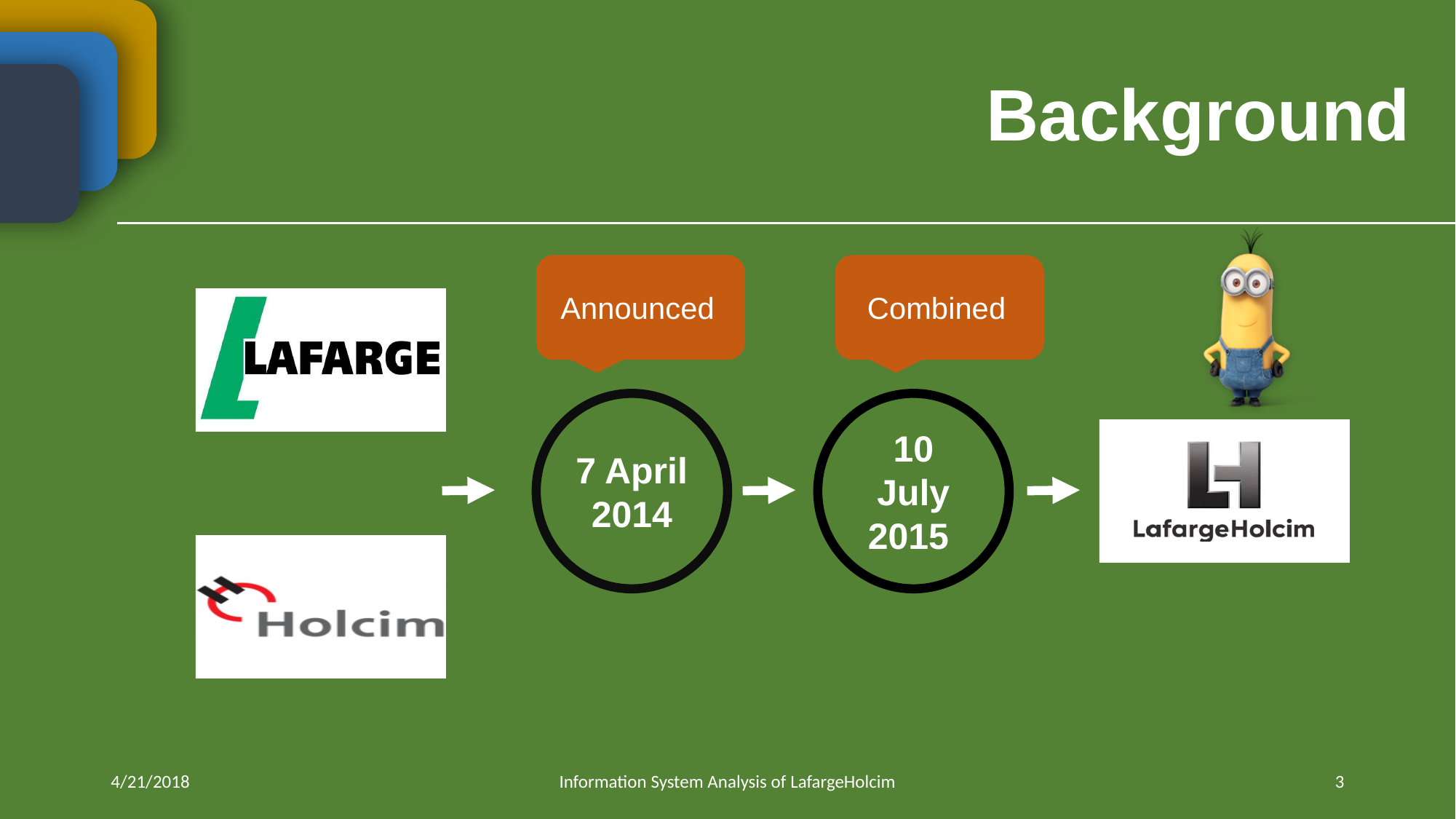

Background

Announced
Combined

7 April 2014
10 July 2015

4/21/2018
Information System Analysis of LafargeHolcim
3